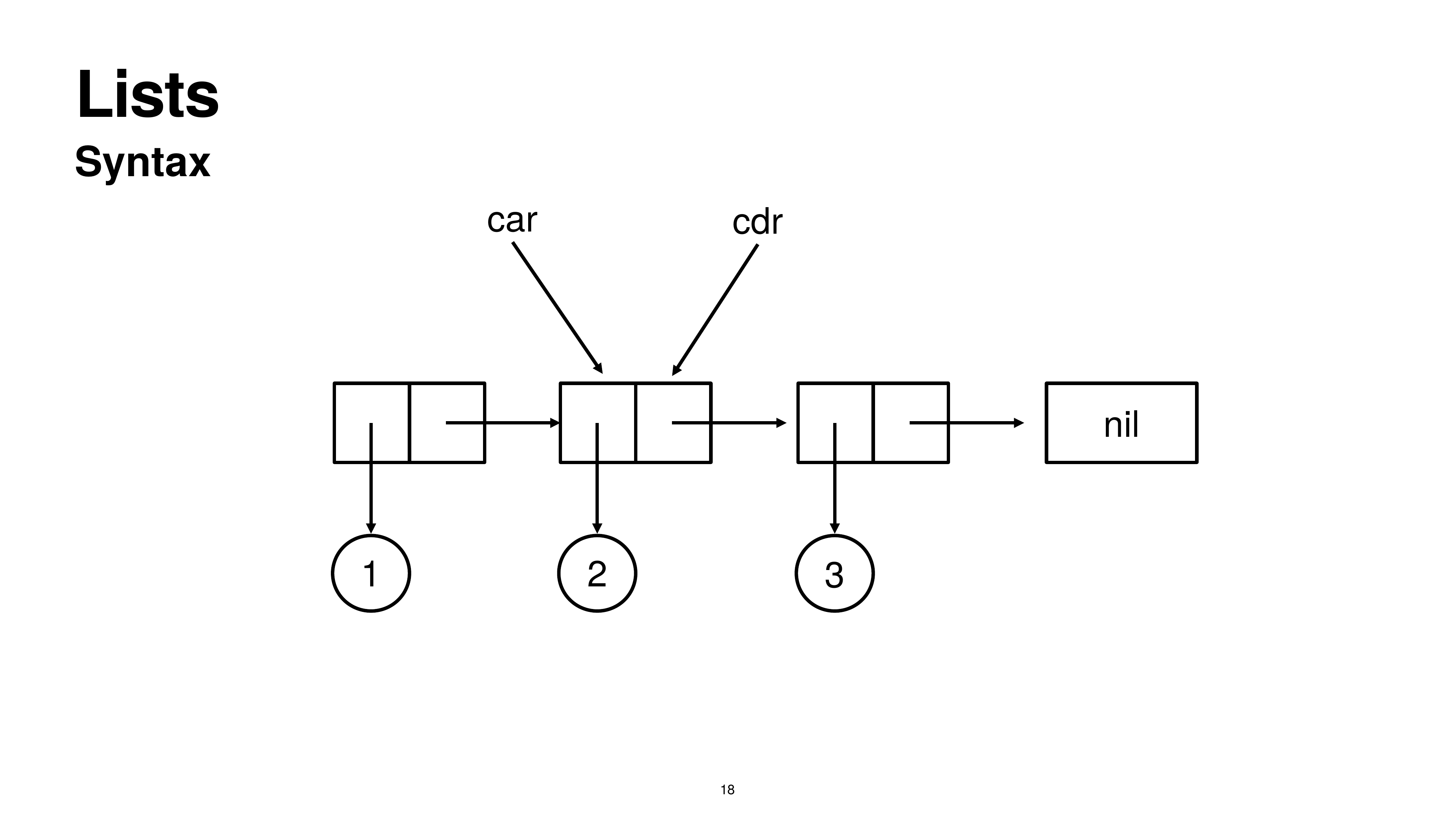

# Lists
Syntax
car
cdr

nil

1
2
3
18